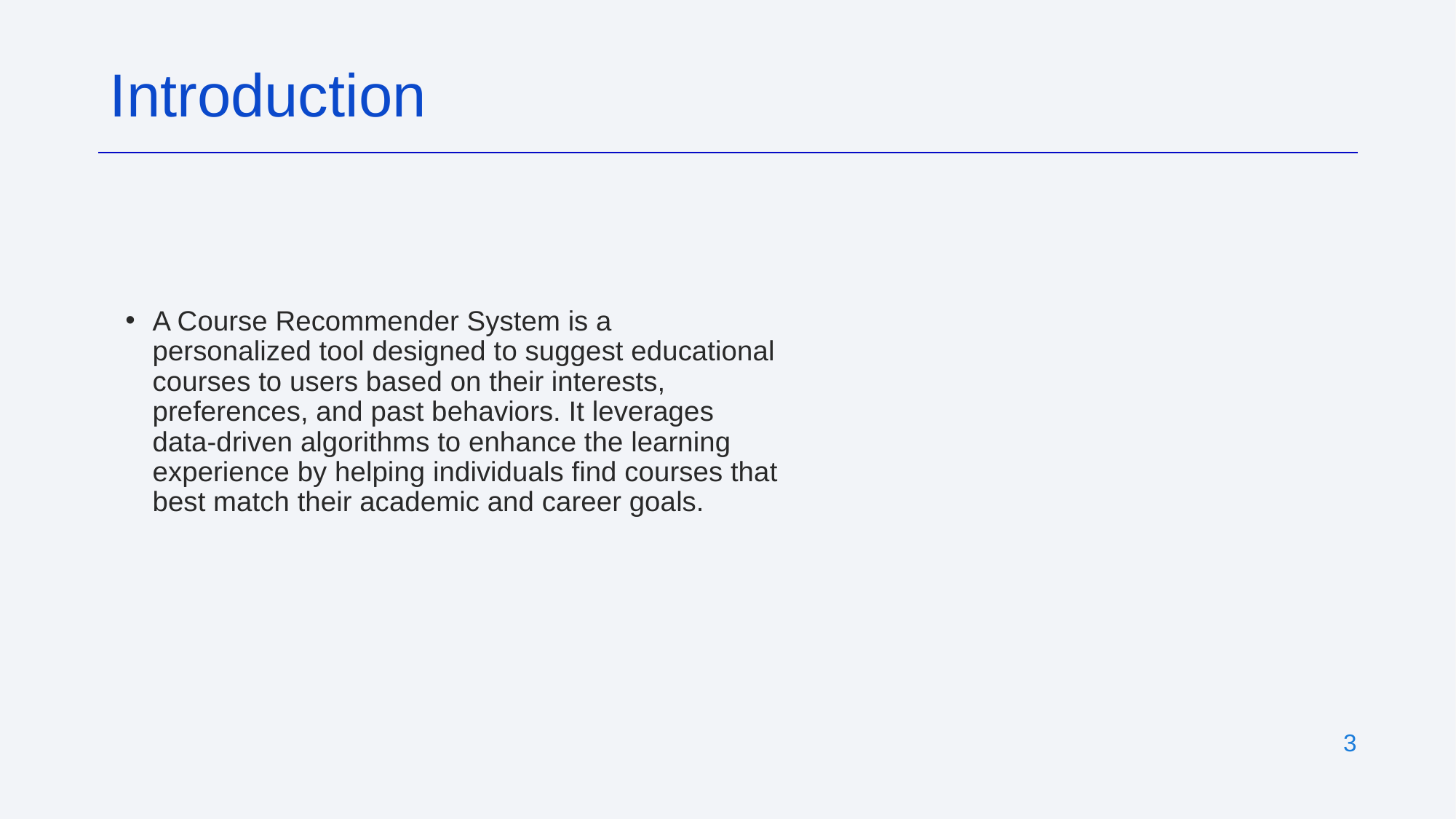

Introduction
A Course Recommender System is a personalized tool designed to suggest educational courses to users based on their interests, preferences, and past behaviors. It leverages data-driven algorithms to enhance the learning experience by helping individuals find courses that best match their academic and career goals.
3